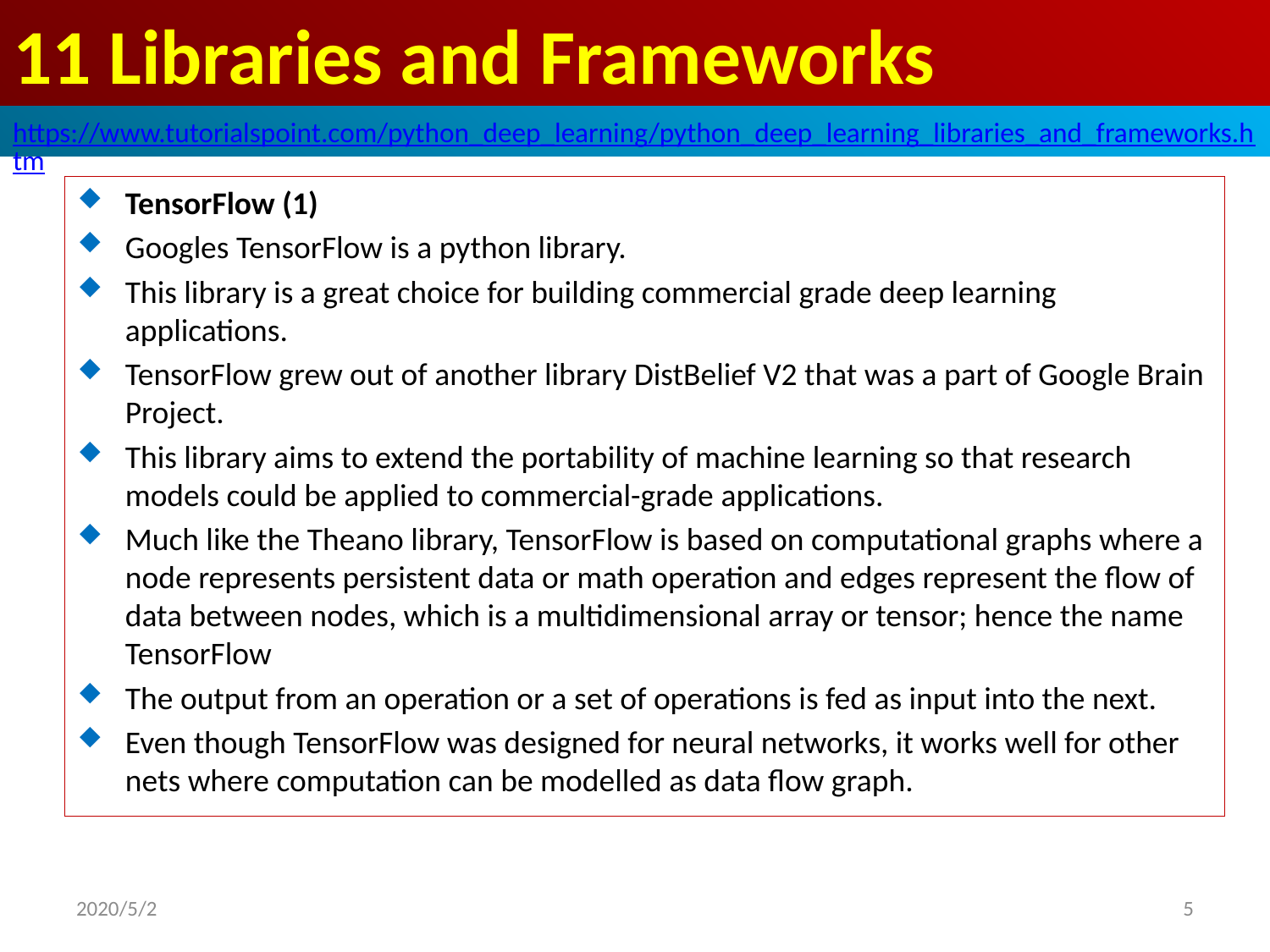

# 11 Libraries and Frameworks
https://www.tutorialspoint.com/python_deep_learning/python_deep_learning_libraries_and_frameworks.htm
TensorFlow (1)
Googles TensorFlow is a python library.
This library is a great choice for building commercial grade deep learning applications.
TensorFlow grew out of another library DistBelief V2 that was a part of Google Brain Project.
This library aims to extend the portability of machine learning so that research models could be applied to commercial-grade applications.
Much like the Theano library, TensorFlow is based on computational graphs where a node represents persistent data or math operation and edges represent the flow of data between nodes, which is a multidimensional array or tensor; hence the name TensorFlow
The output from an operation or a set of operations is fed as input into the next.
Even though TensorFlow was designed for neural networks, it works well for other nets where computation can be modelled as data flow graph.
2020/5/2
5